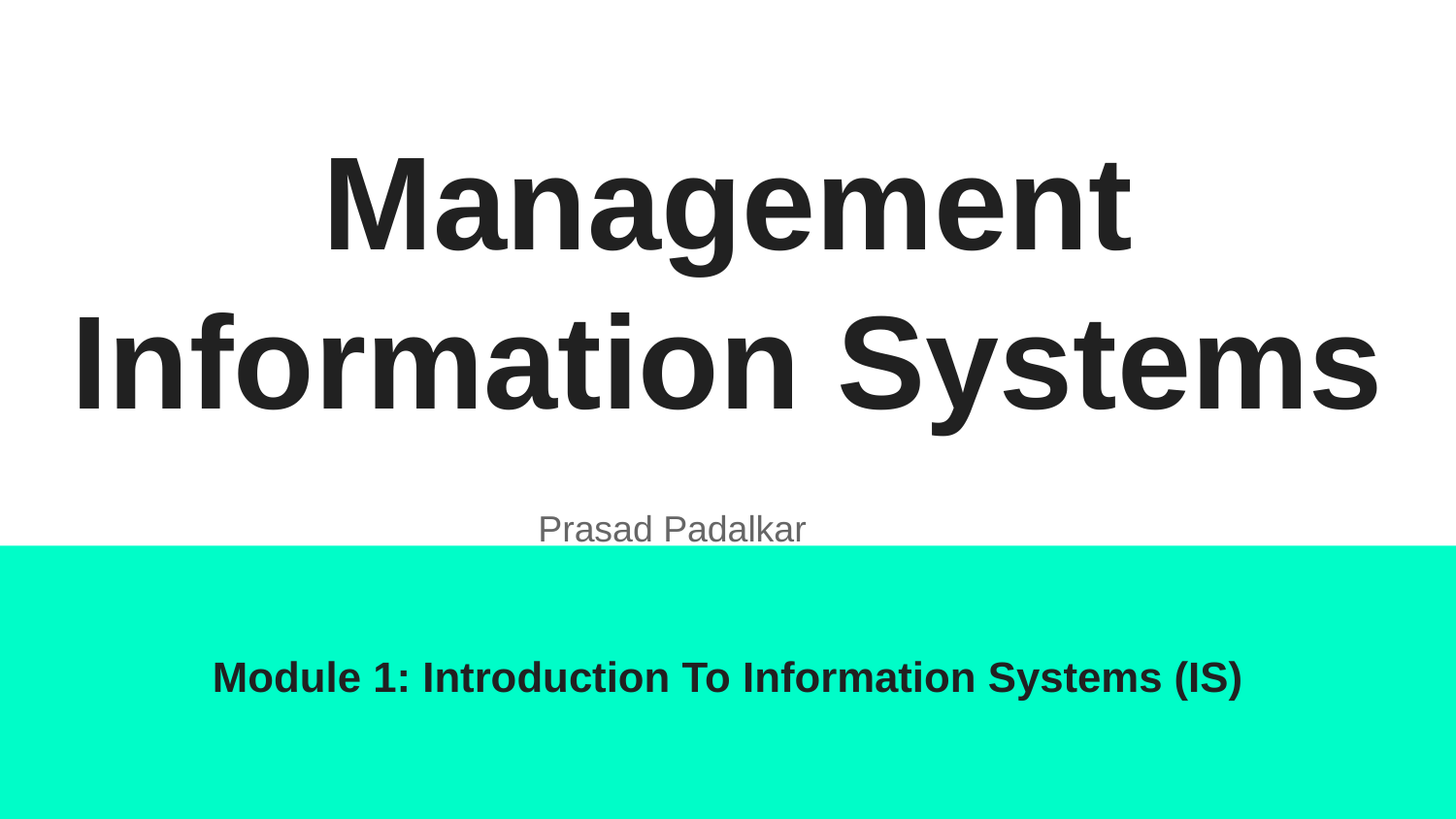

# Management Information Systems
Prasad Padalkar
Module 1: Introduction To Information Systems (IS)